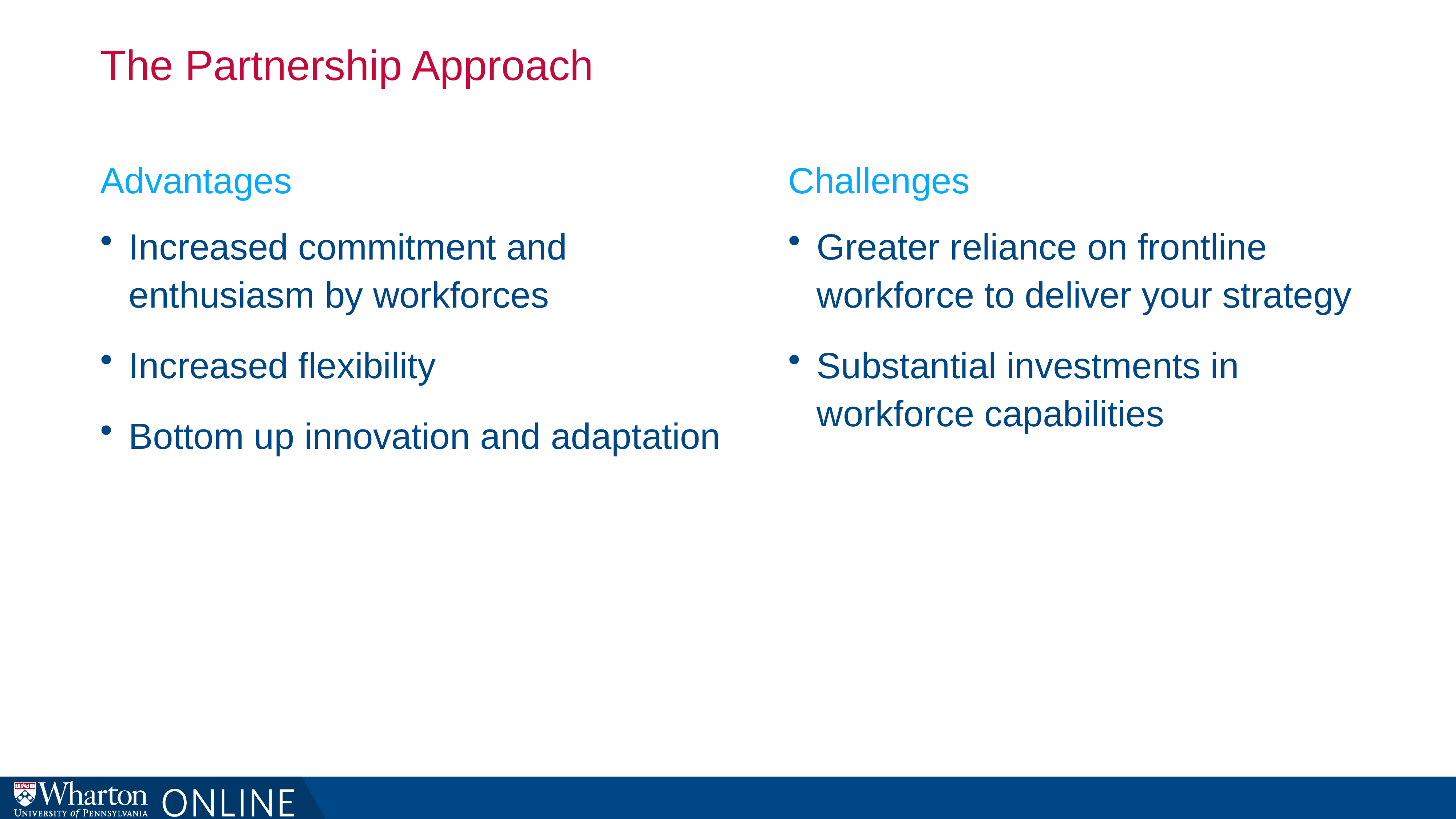

# The Partnership Approach
Advantages
Challenges
Increased commitment and enthusiasm by workforces
Increased flexibility
Bottom up innovation and adaptation
Greater reliance on frontline workforce to deliver your strategy
Substantial investments in workforce capabilities